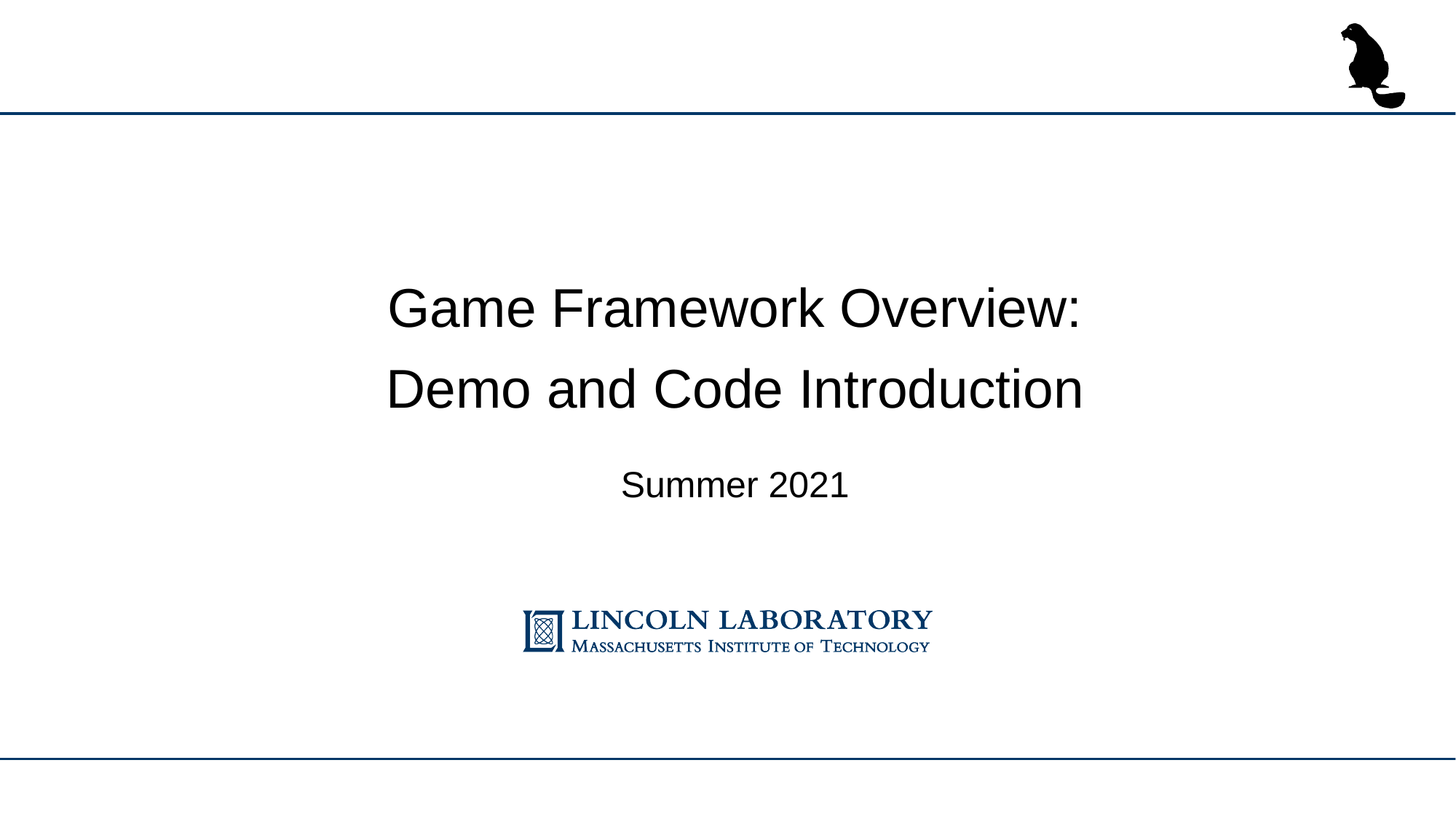

Game Framework Overview:
Demo and Code Introduction
Summer 2021